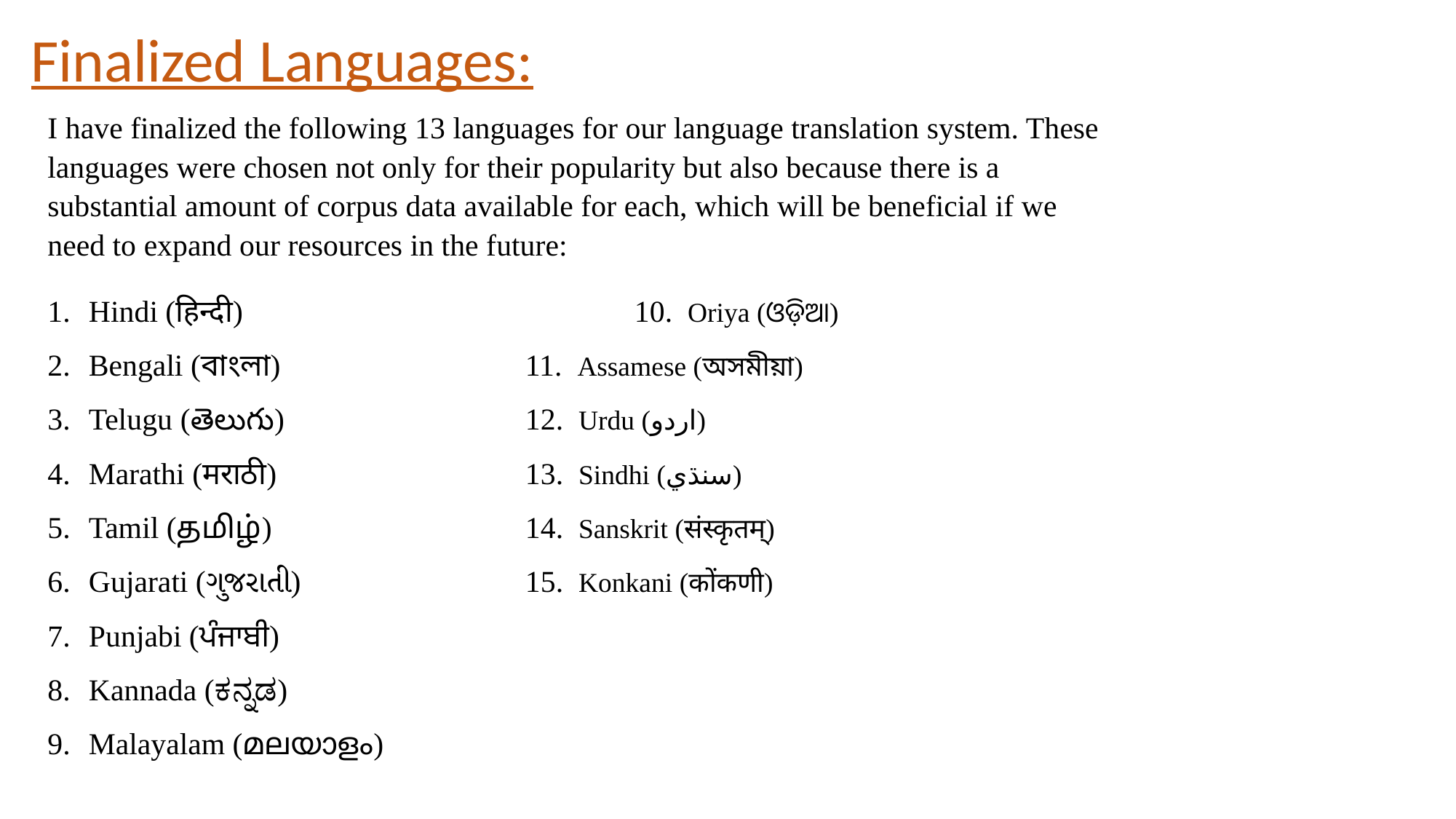

# Finalized Languages:
I have finalized the following 13 languages for our language translation system. These languages were chosen not only for their popularity but also because there is a substantial amount of corpus data available for each, which will be beneficial if we need to expand our resources in the future:
Hindi (हिन्दी)				10.  Oriya (ଓଡ଼ିଆ)
Bengali (বাংলা)			11.  Assamese (অসমীয়া)
Telugu (తెలుగు)			12.  Urdu (اردو)
Marathi (मराठी)			13.  Sindhi (سنڌي)
Tamil (தமிழ்)			14.  Sanskrit (संस्कृतम्)
Gujarati (ગુજરાતી)			15.  Konkani (कोंकणी)
Punjabi (ਪੰਜਾਬੀ)
Kannada (ಕನ್ನಡ)
Malayalam (മലയാളം)